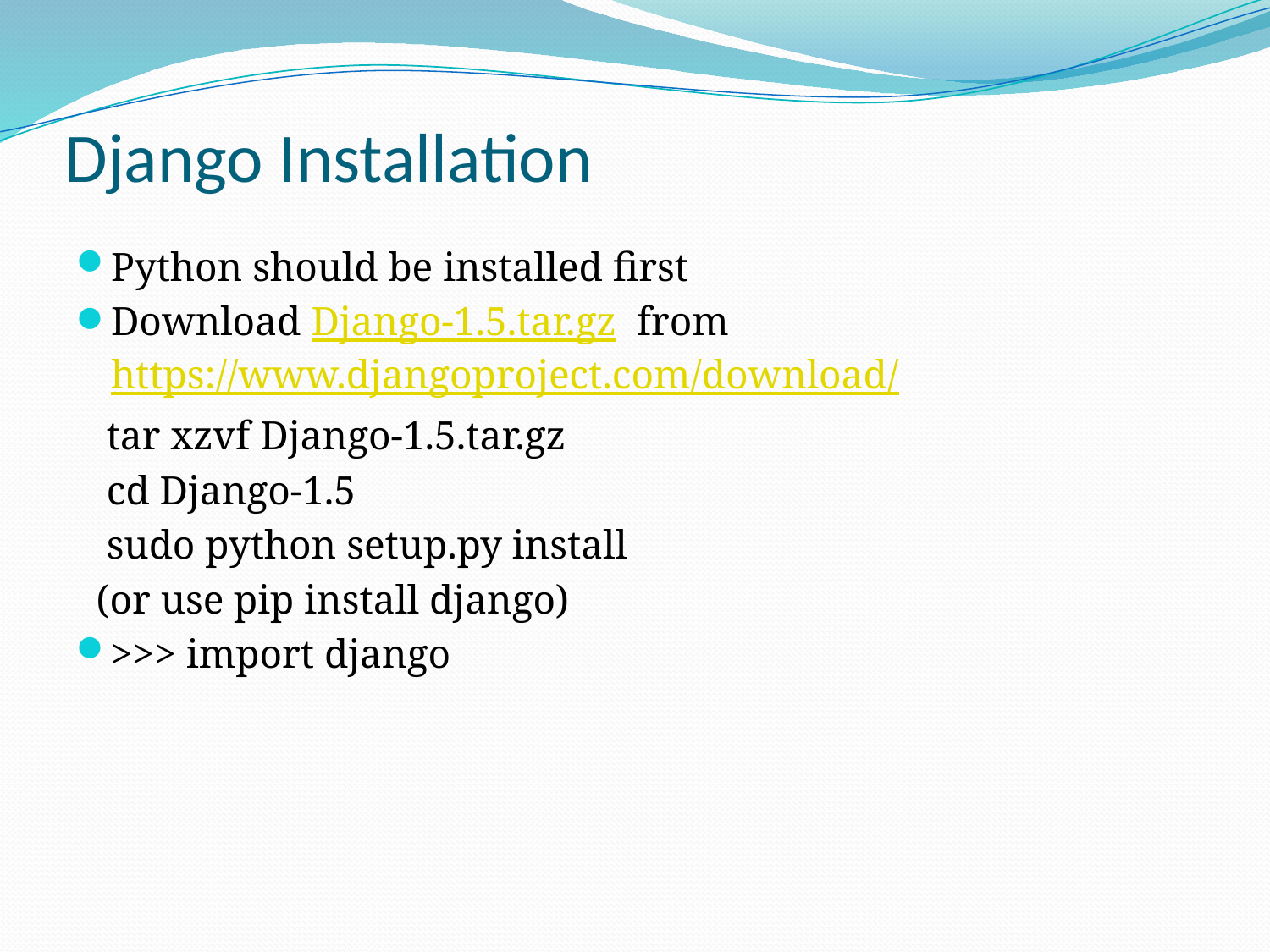

# Django Installation
Python should be installed first
Download Django-1.5.tar.gz  from https://www.djangoproject.com/download/
   tar xzvf Django-1.5.tar.gz
   cd Django-1.5
   sudo python setup.py install
  (or use pip install django)
>>> import django